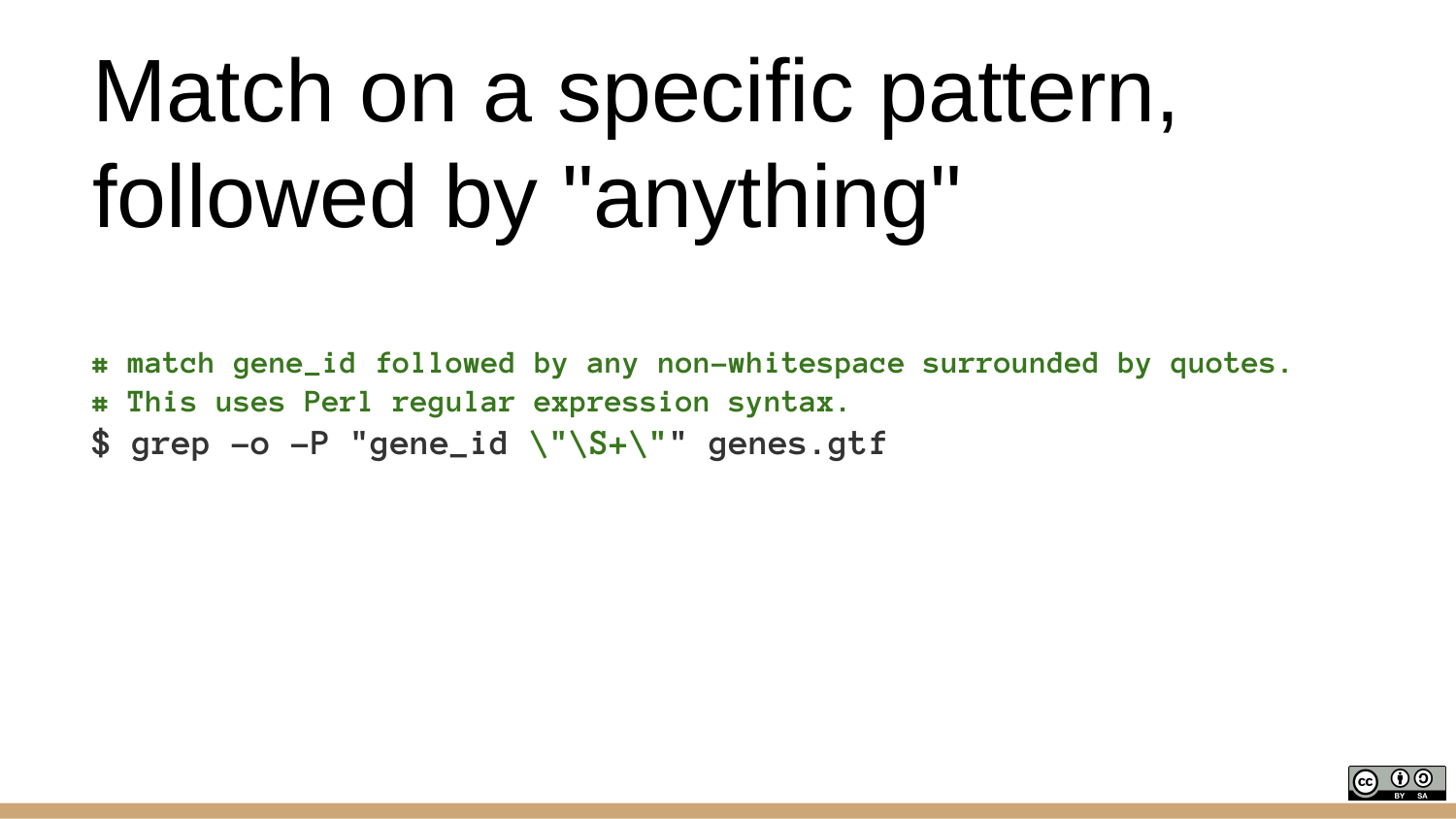

# Match on a specific pattern, followed by "anything"
# match gene_id followed by any non-whitespace surrounded by quotes.
# This uses Perl regular expression syntax.
$ grep -o -P "gene_id \"\S+\"" genes.gtf